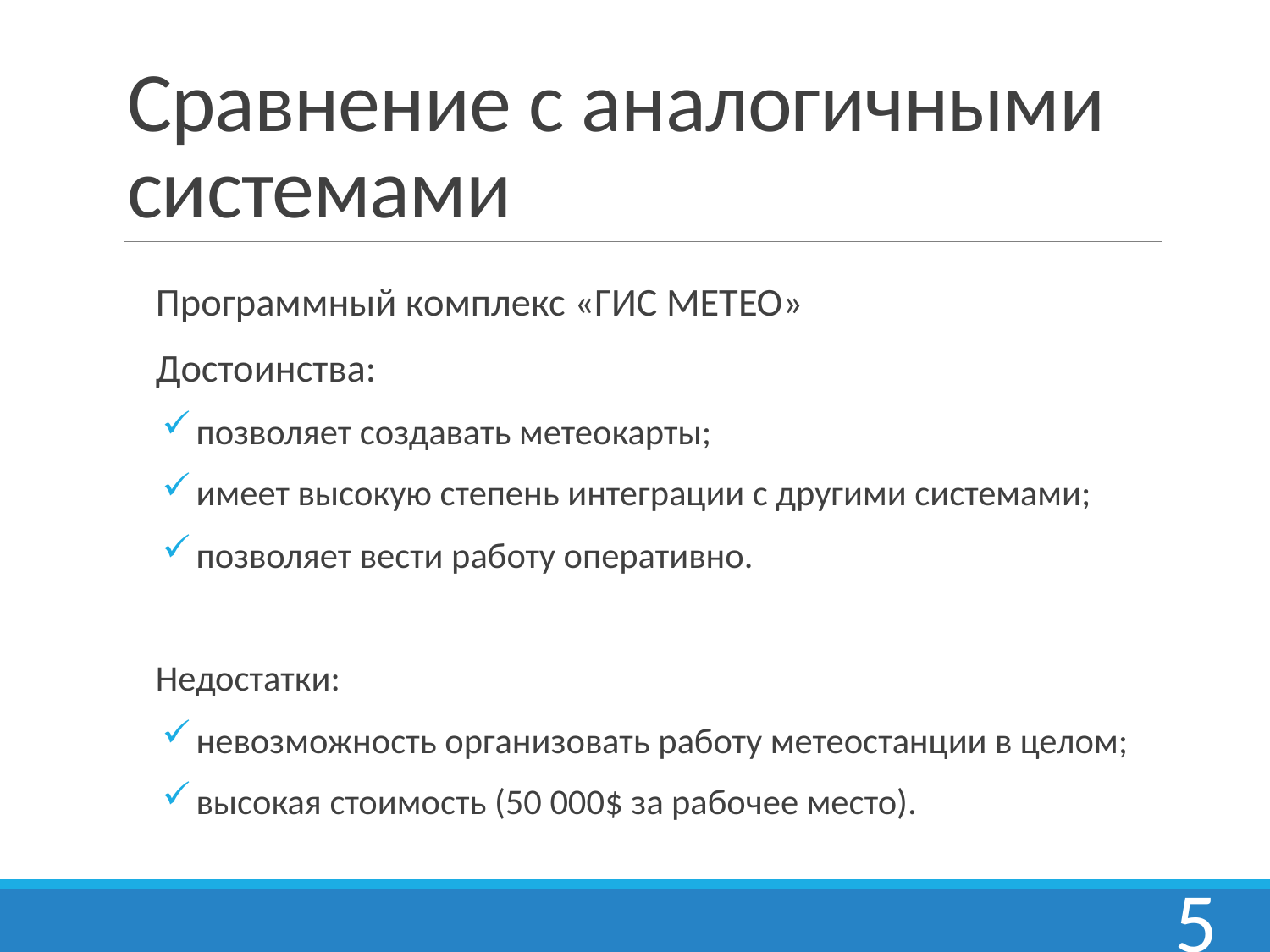

# Сравнение с аналогичными системами
Программный комплекс «ГИС МЕТЕО»
Достоинства:
позволяет создавать метеокарты;
имеет высокую степень интеграции с другими системами;
позволяет вести работу оперативно.

Недостатки:
невозможность организовать работу метеостанции в целом;
высокая стоимость (50 000$ за рабочее место).
5